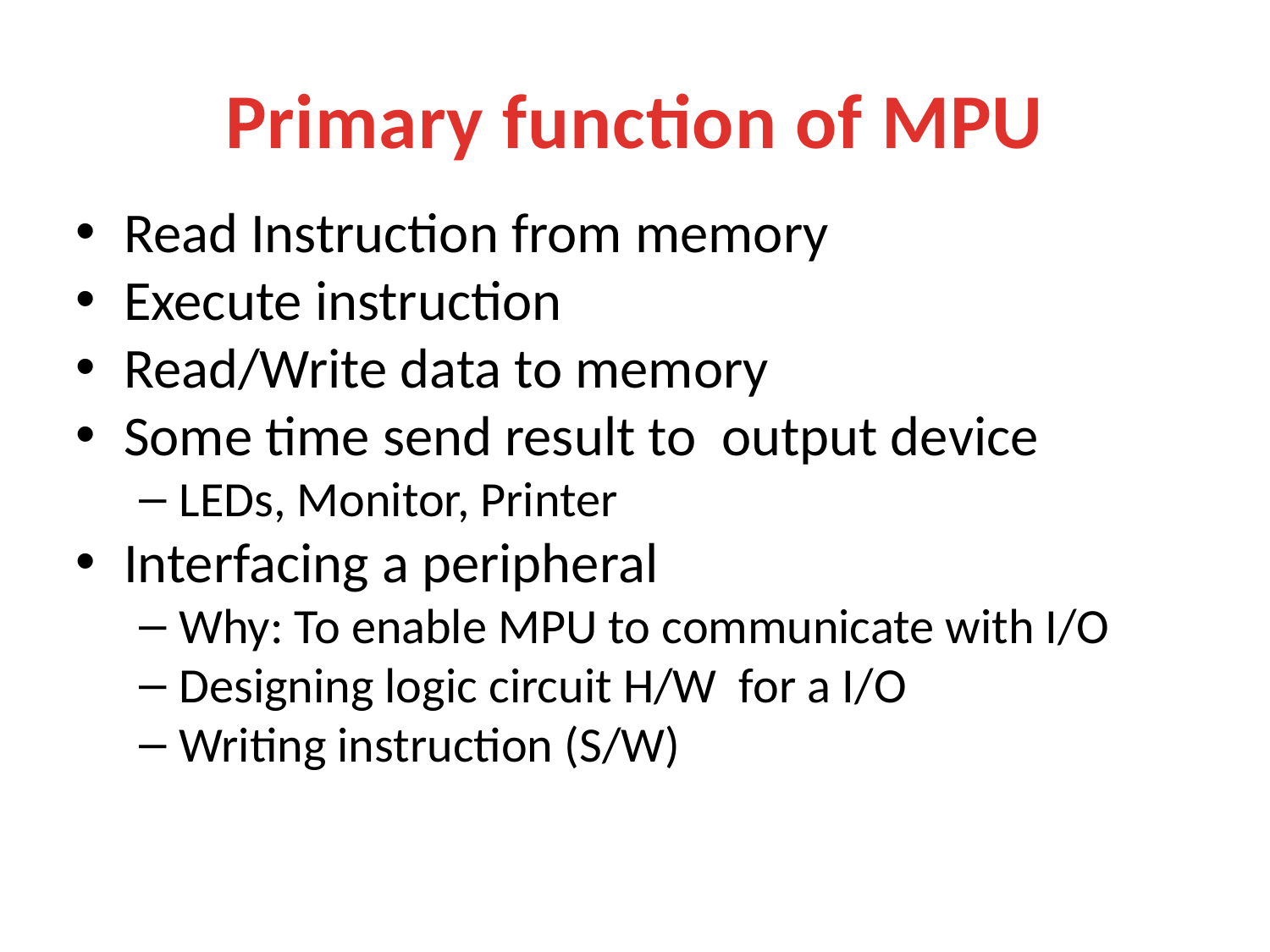

Primary function of MPU
Read Instruction from memory
Execute instruction
Read/Write data to memory
Some time send result to  output device
LEDs, Monitor, Printer
Interfacing a peripheral
Why: To enable MPU to communicate with I/O
Designing logic circuit H/W  for a I/O
Writing instruction (S/W)